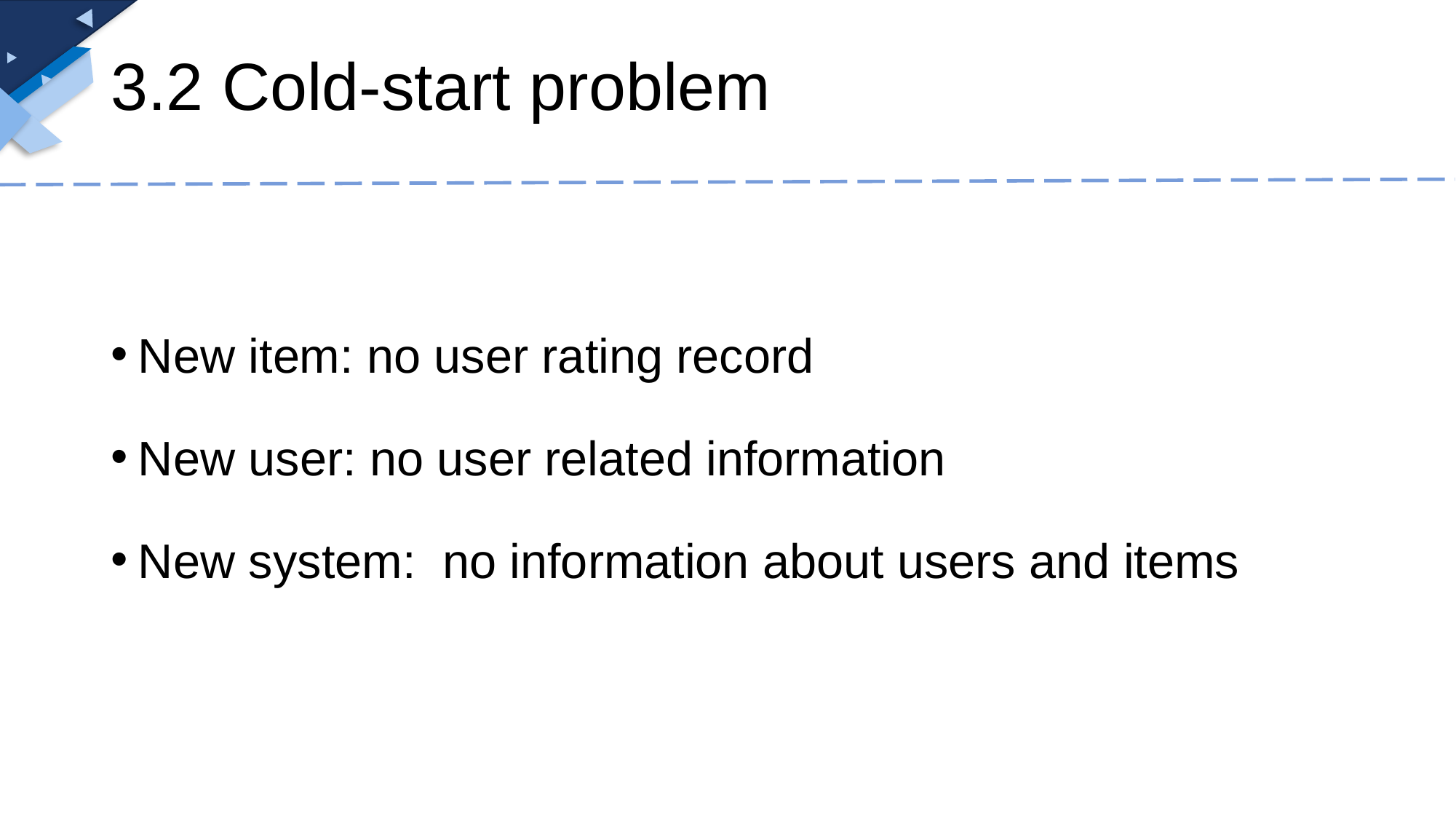

# 3.2 Cold-start problem
New item: no user rating record
New user: no user related information
New system:  no information about users and items